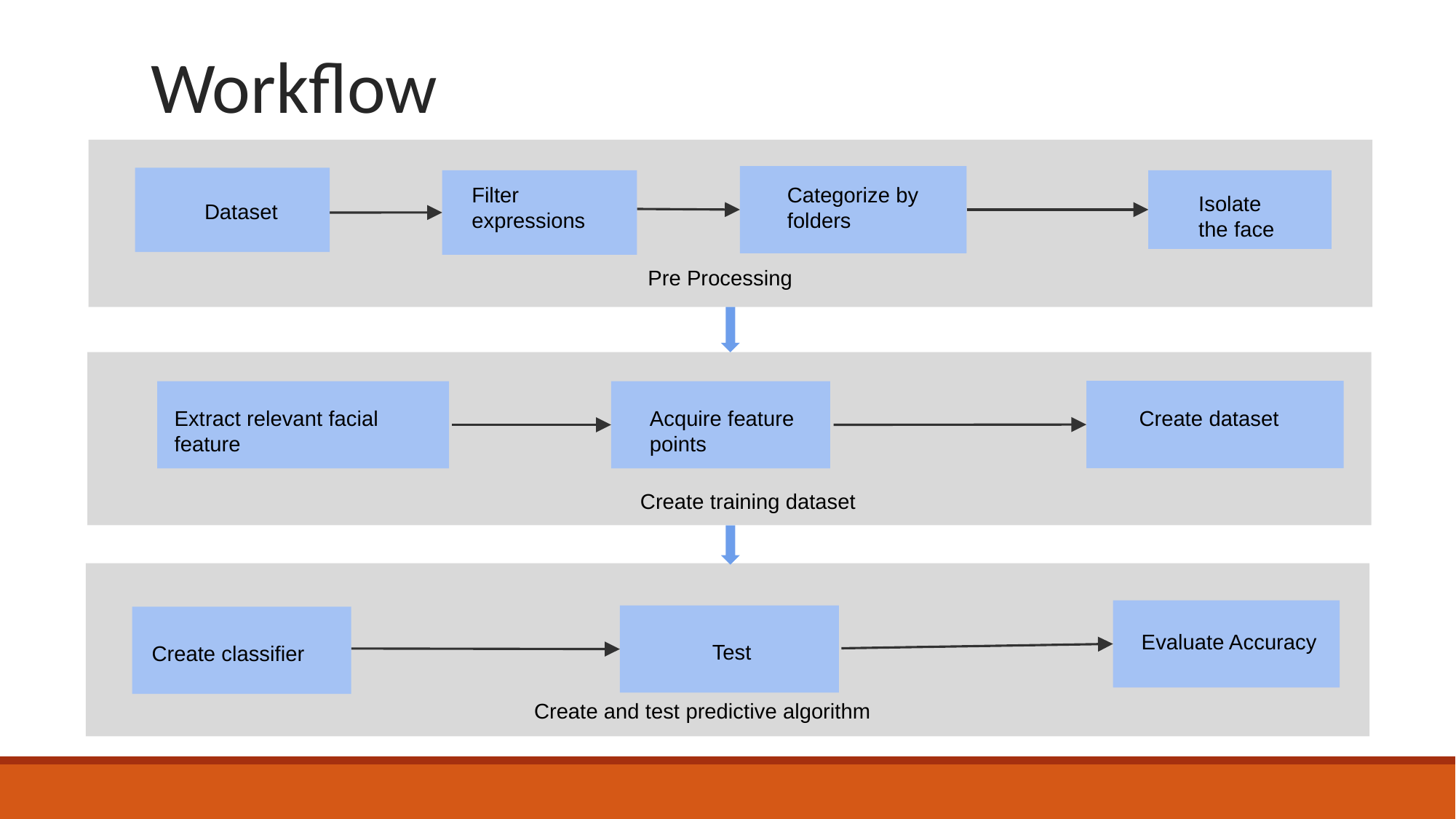

# Workflow

Filter
expressions
Categorize by folders

Isolate the face
Dataset
Dataset
Pre Processing

Extract relevant facial feature
Acquire feature points
Create dataset
Create training dataset

Evaluate Accuracy
Isolate Facial features
Test
Create classifier
Create and test predictive algorithm